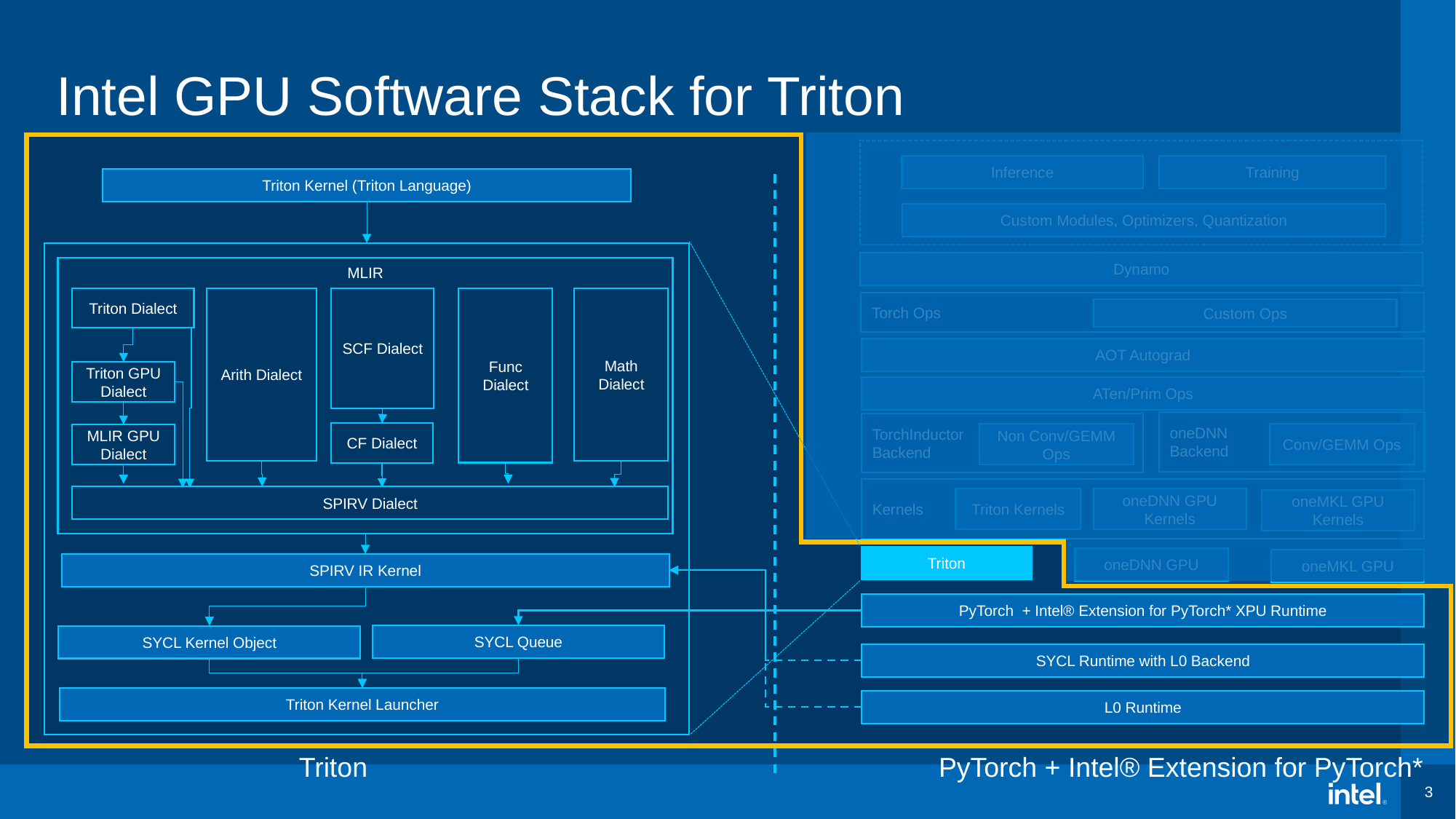

# Intel GPU Software Stack for Triton

Inference
Training
Triton Kernel (Triton Language)
Custom Modules, Optimizers, Quantization

Dynamo
MLIR
Triton Dialect
SCF Dialect
Func Dialect
Math Dialect
Arith Dialect
Torch Ops
Custom Ops
AOT Autograd
Triton GPU Dialect
ATen/Prim Ops
oneDNN
Backend
TorchInductor
Backend
CF Dialect
Non Conv/GEMM Ops
Conv/GEMM Ops
MLIR GPU Dialect
Kernels
SPIRV Dialect
Triton Kernels
oneDNN GPU Kernels
oneMKL GPU Kernels
Triton
oneDNN GPU
oneMKL GPU
SPIRV IR Kernel
PyTorch  + Intel® Extension for PyTorch* XPU Runtime
SYCL Queue
SYCL Kernel Object
SYCL Runtime with L0 Backend
Triton Kernel Launcher
L0 Runtime
Triton
PyTorch + Intel® Extension for PyTorch*